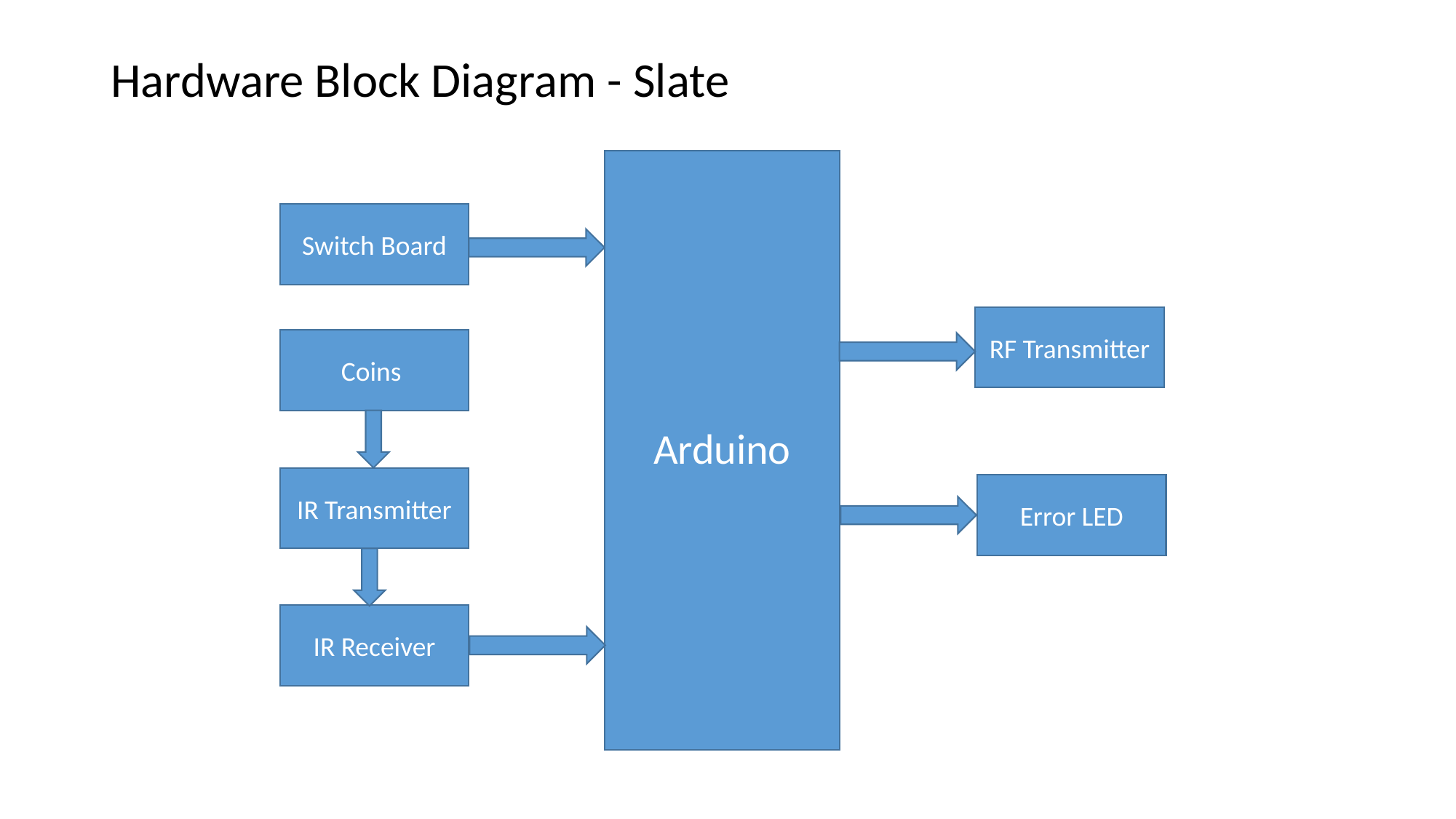

# Hardware Block Diagram - Slate
Arduino
Switch Board

RF Transmitter
Coins

IR Transmitter
Error LED

IR Receiver